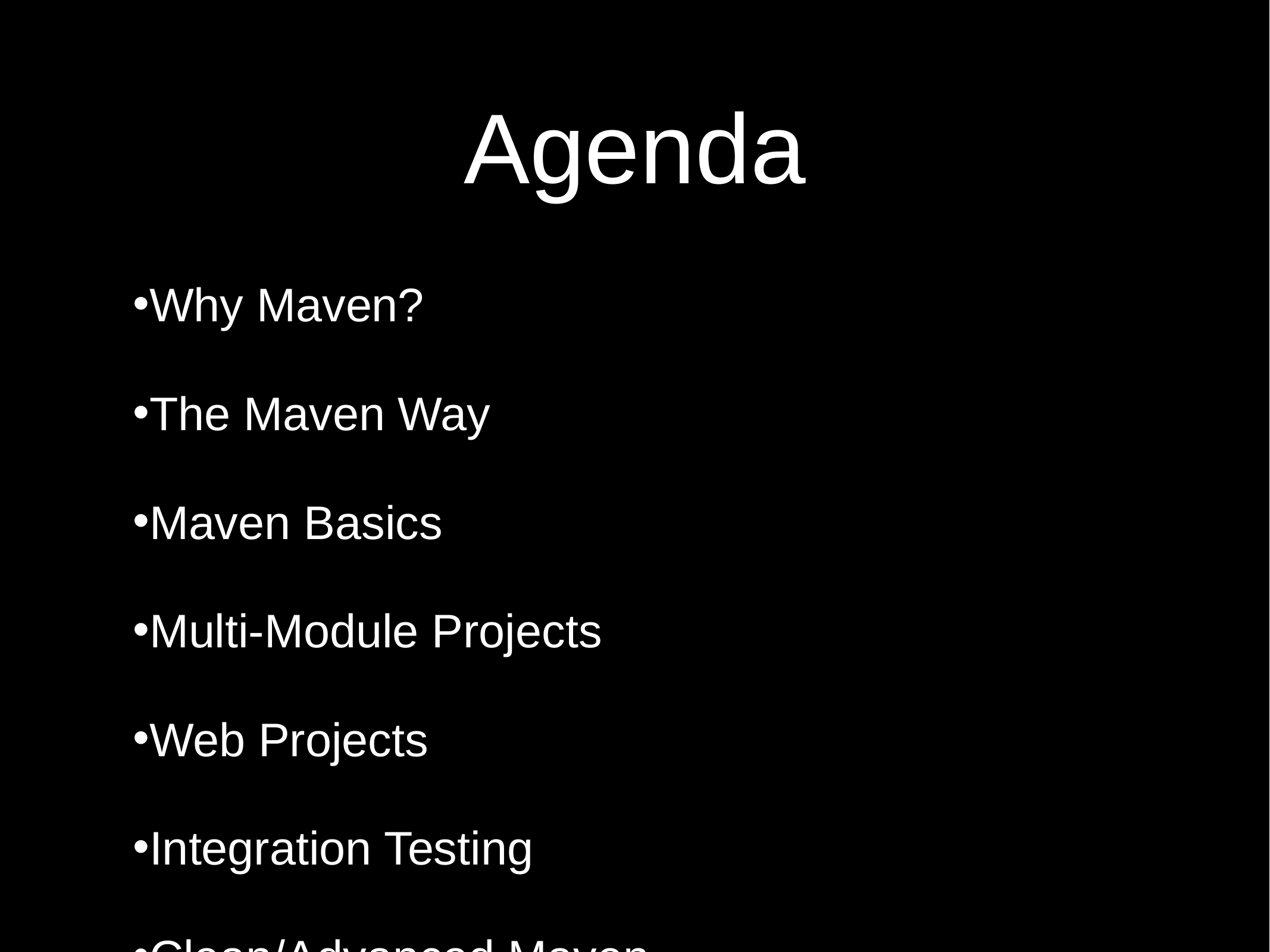

# Agenda
Why Maven?
The Maven Way
Maven Basics
Multi-Module Projects
Web Projects
Integration Testing
Clean/Advanced Maven